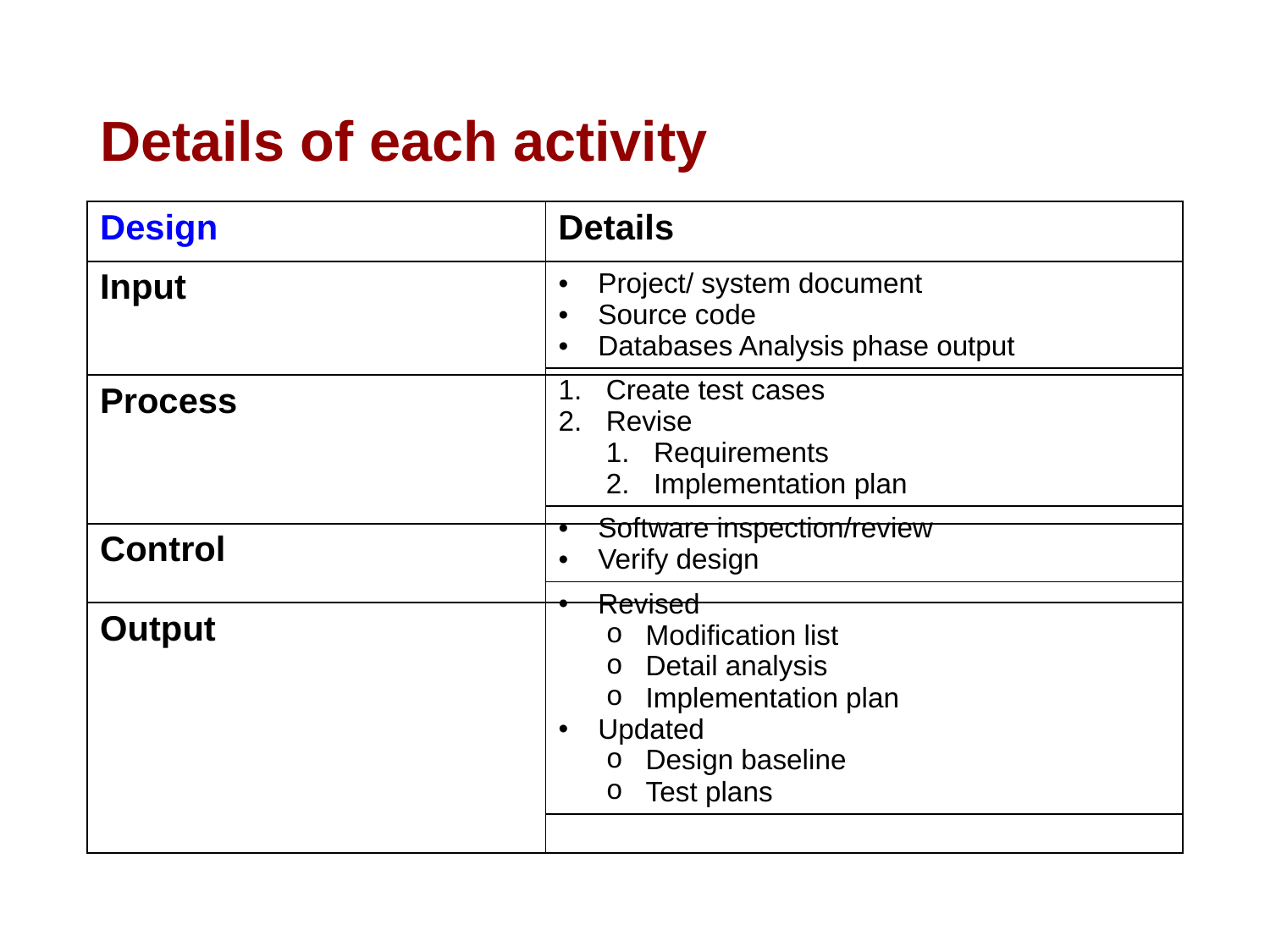

# Details of each activity
| Design | Details |
| --- | --- |
| Input |  |
| Process |  |
| Control |  |
| Output |  |
| Project/ system document Source code Databases Analysis phase output |
| --- |
| Create test cases Revise Requirements Implementation plan |
| Software inspection/review Verify design |
| Revised Modification list Detail analysis Implementation plan Updated Design baseline Test plans |